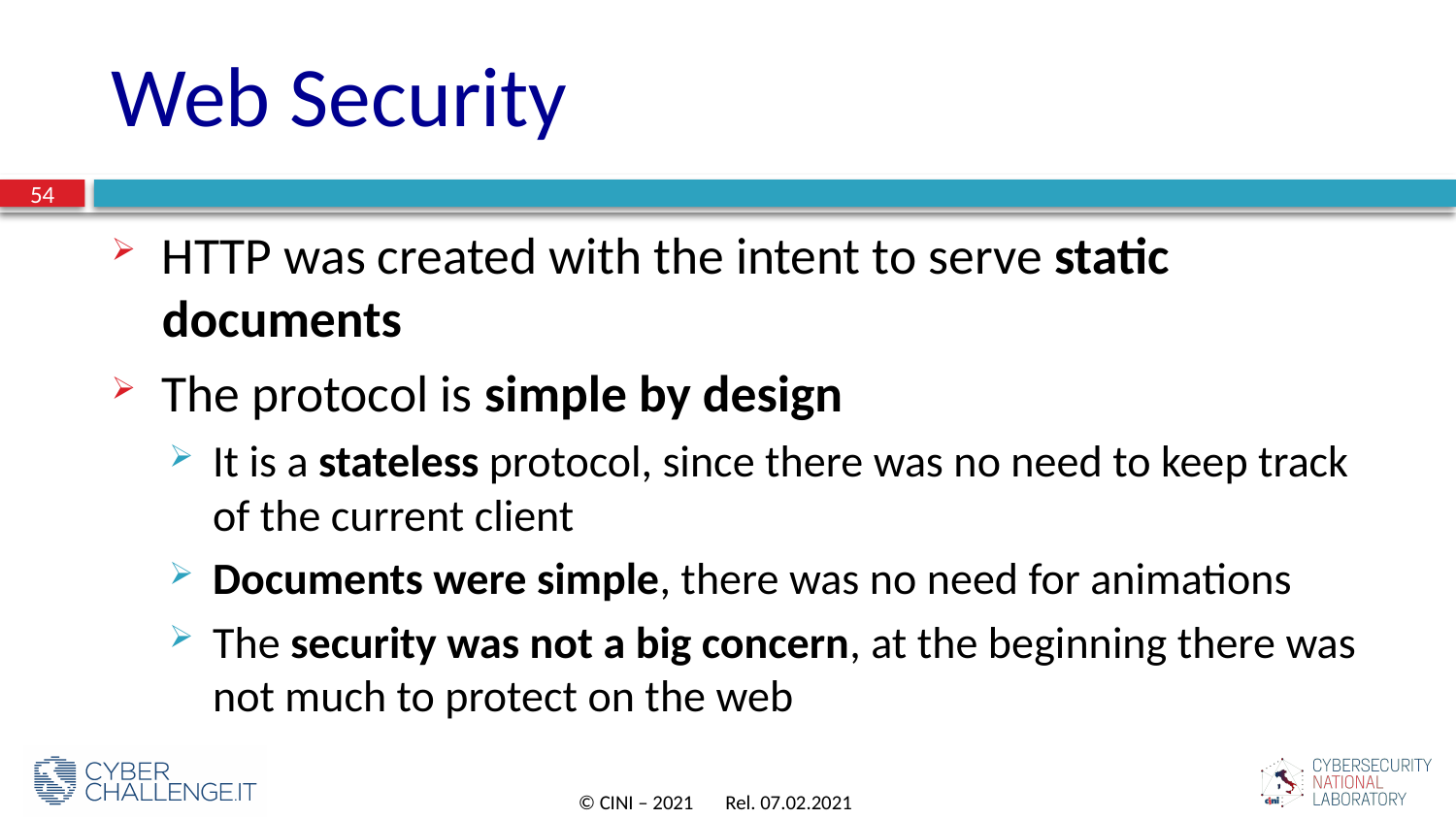

# Web Security
54
HTTP was created with the intent to serve static documents
The protocol is simple by design
It is a stateless protocol, since there was no need to keep track of the current client
Documents were simple, there was no need for animations
The security was not a big concern, at the beginning there was not much to protect on the web